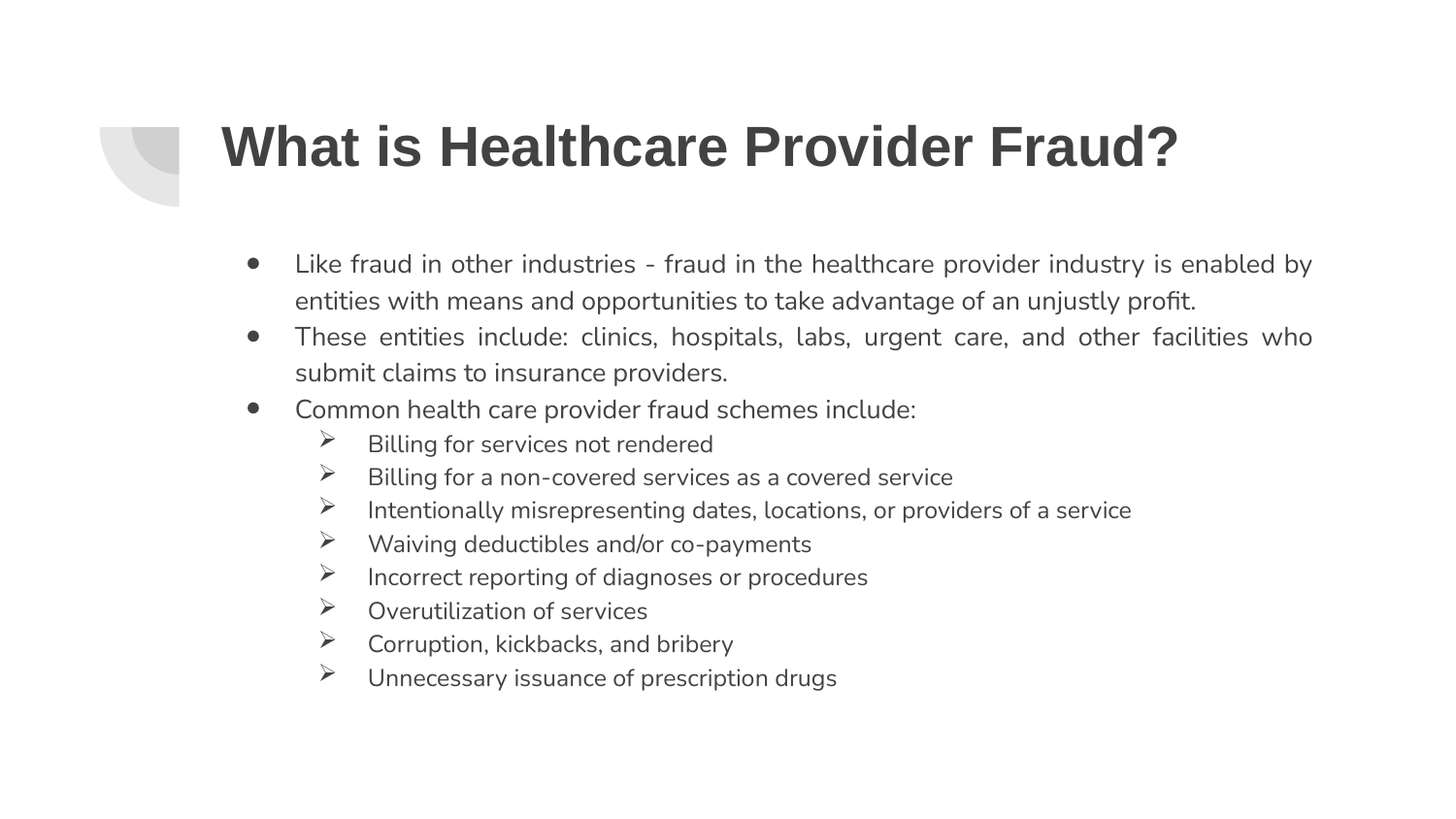

# What is Healthcare Provider Fraud?
Like fraud in other industries - fraud in the healthcare provider industry is enabled by entities with means and opportunities to take advantage of an unjustly profit.
These entities include: clinics, hospitals, labs, urgent care, and other facilities who submit claims to insurance providers.
Common health care provider fraud schemes include:
Billing for services not rendered
Billing for a non-covered services as a covered service
Intentionally misrepresenting dates, locations, or providers of a service
Waiving deductibles and/or co-payments
Incorrect reporting of diagnoses or procedures
Overutilization of services
Corruption, kickbacks, and bribery
Unnecessary issuance of prescription drugs